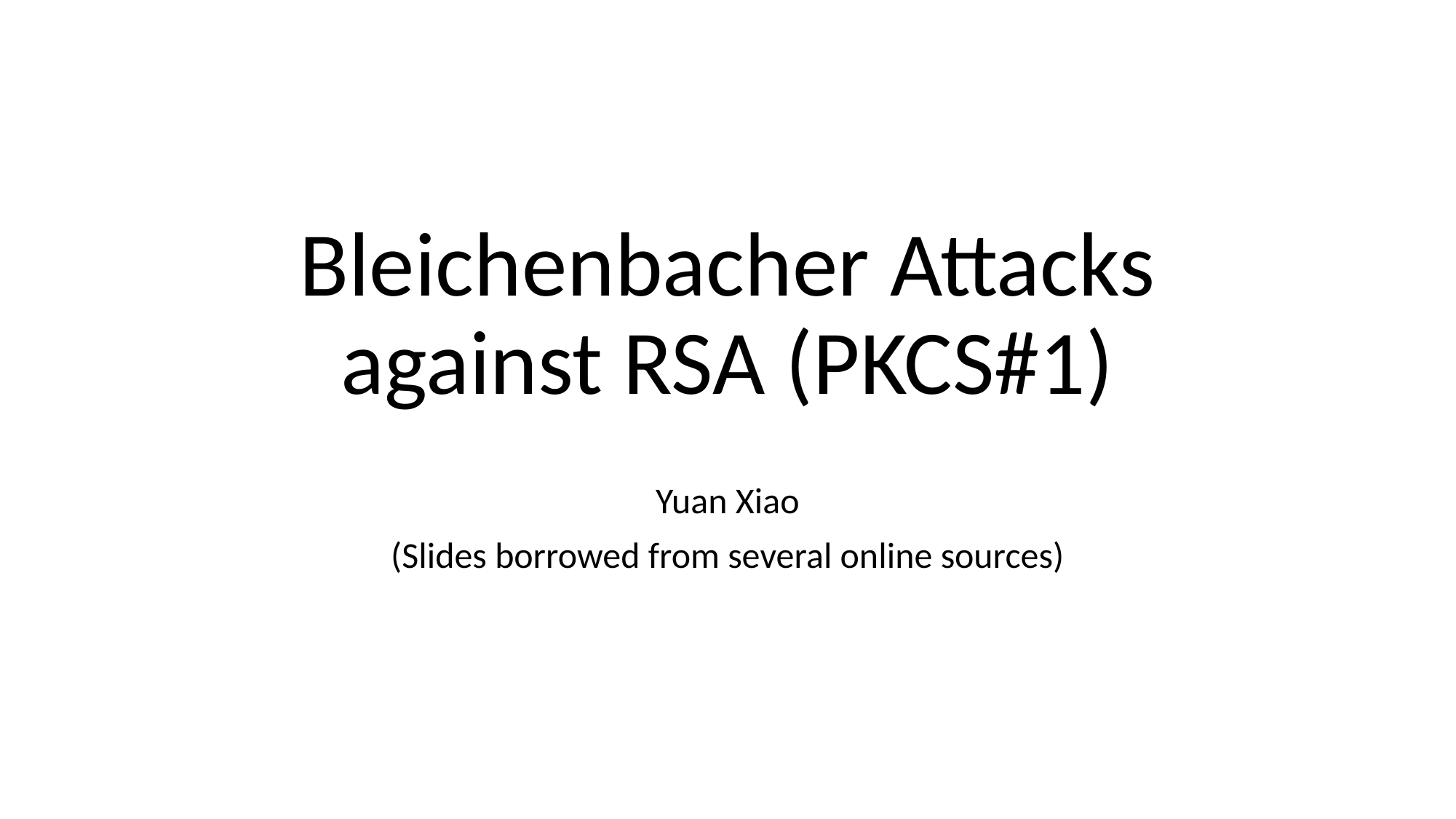

# Bleichenbacher Attacks against RSA (PKCS#1)
Yuan Xiao
(Slides borrowed from several online sources)